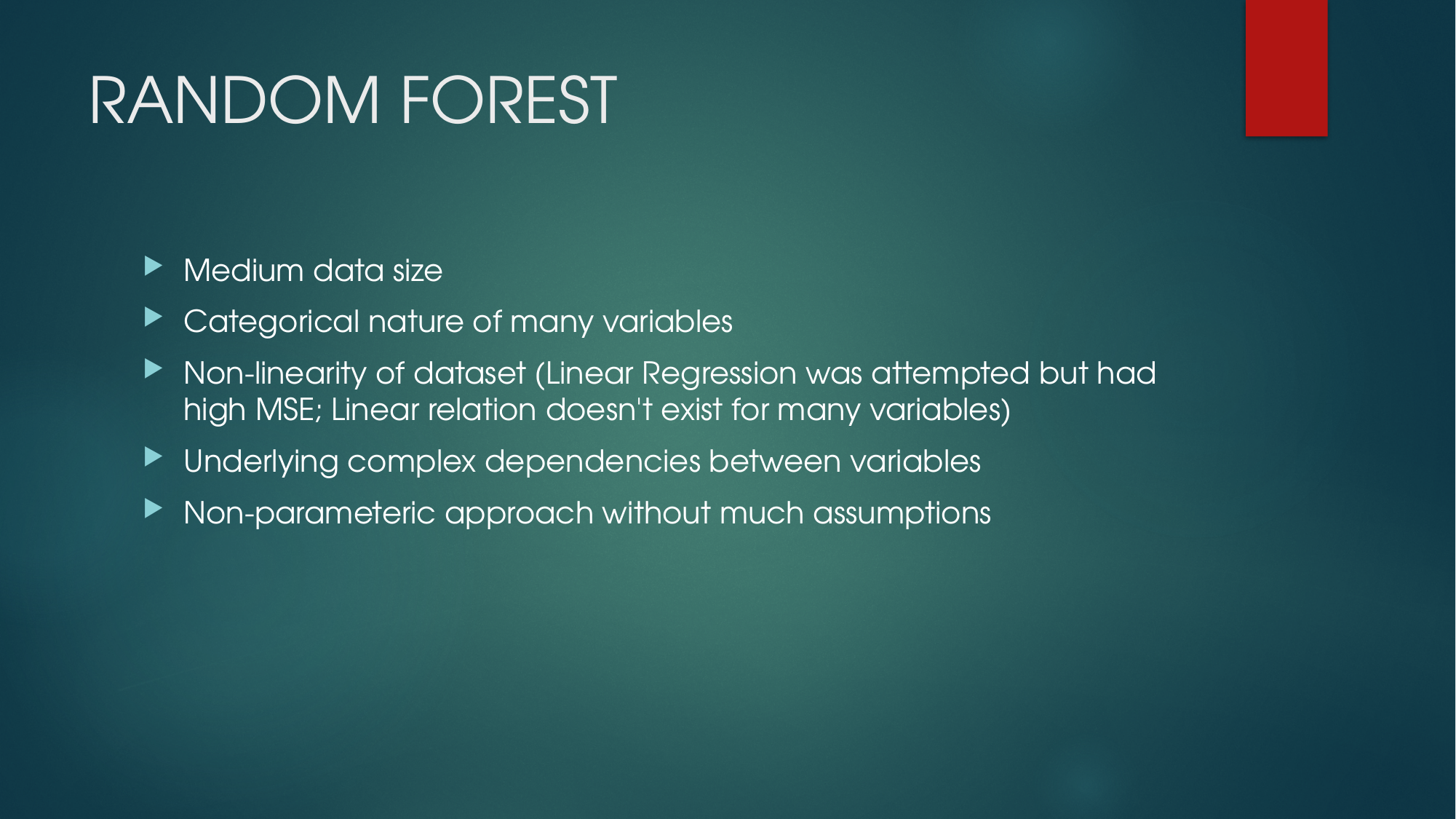

# RANDOM FOREST
Medium data size
Categorical nature of many variables
Non-linearity of dataset (Linear Regression was attempted but had high MSE; Linear relation doesn't exist for many variables)
Underlying complex dependencies between variables
Non-parameteric approach without much assumptions